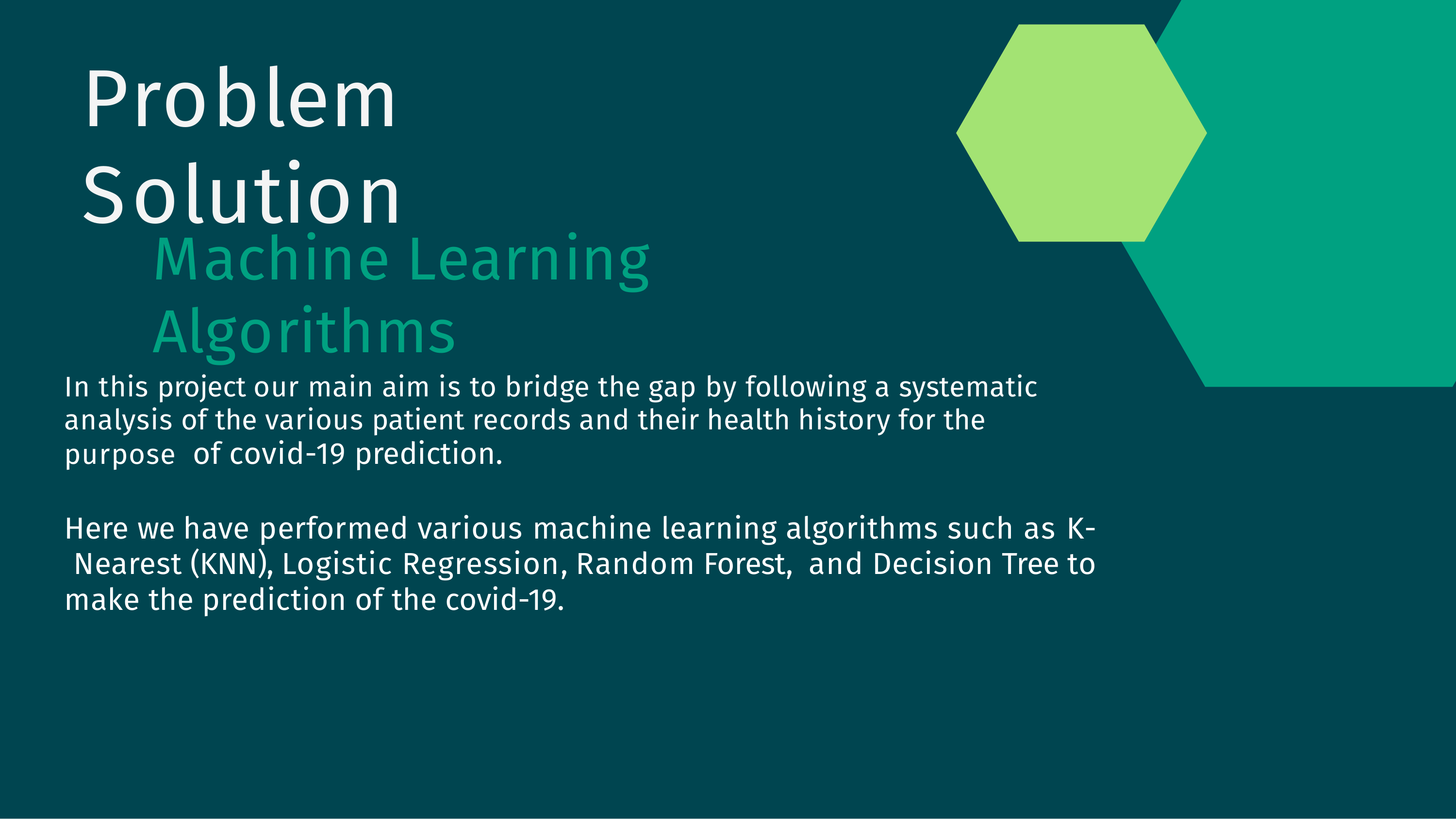

# Problem Solution
Machine Learning Algorithms
In this project our main aim is to bridge the gap by following a systematic  analysis of the various patient records and their health history for the purpose  of covid-19 prediction.

Here we have performed various machine learning algorithms such as K-  Nearest (KNN), Logistic Regression, Random Forest,  and Decision Tree to make the prediction of the covid-19.